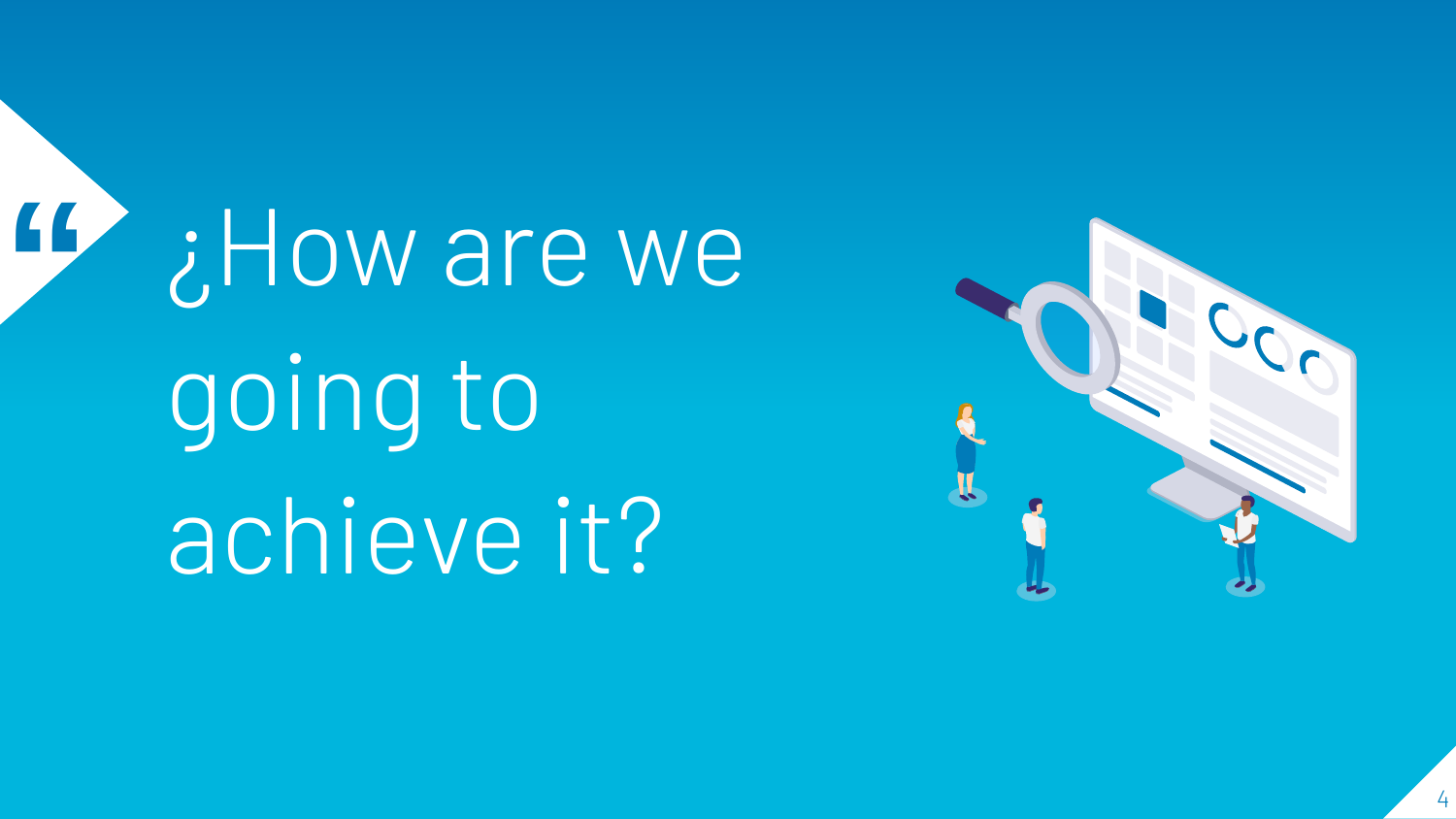

¿How are we going to achieve it?

4